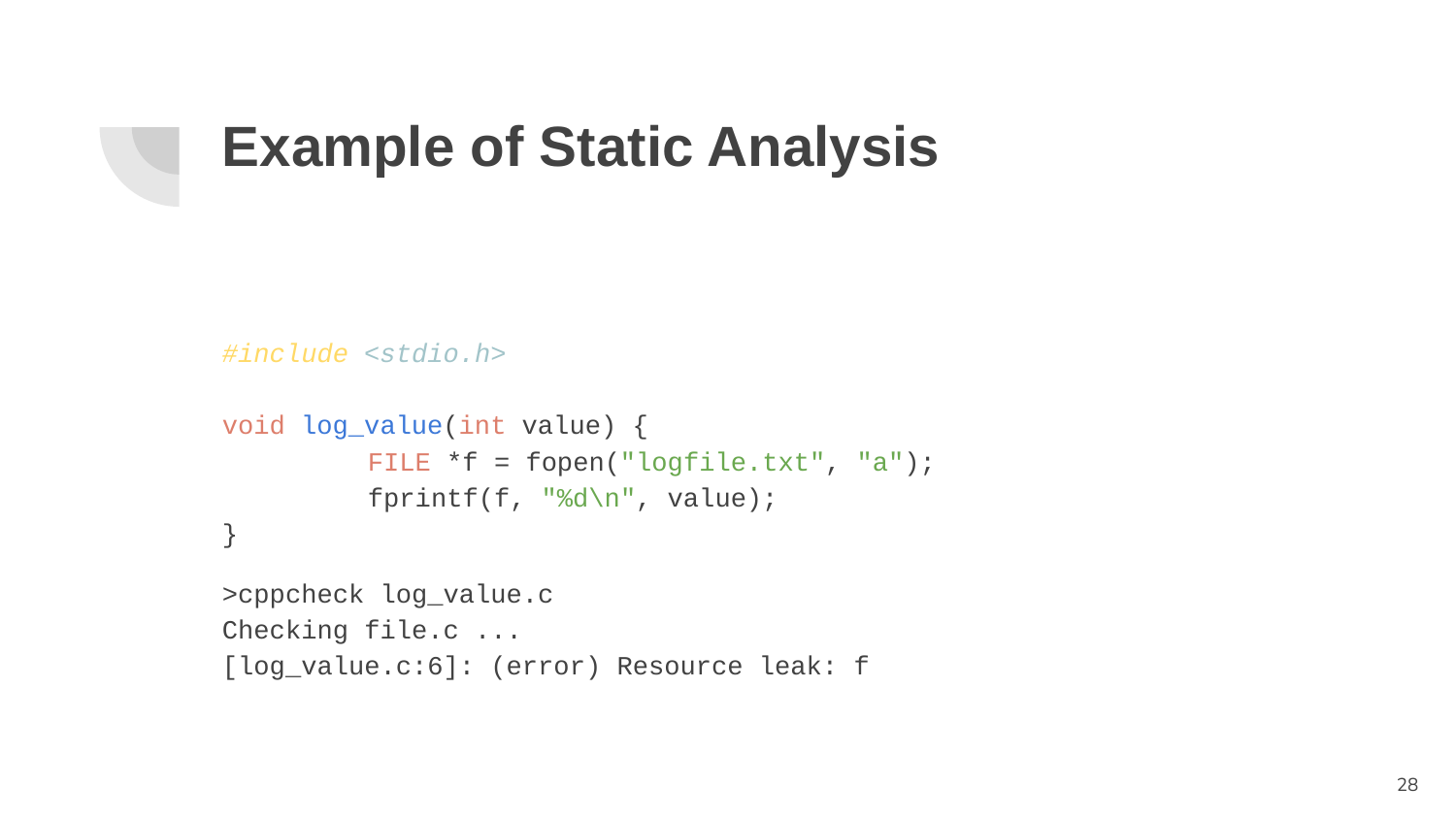

# Example of Static Analysis
#include <stdio.h>
void log_value(int value) {
	FILE *f = fopen("logfile.txt", "a");
	fprintf(f, "%d\n", value);
}
>cppcheck log_value.c
Checking file.c ...
[log_value.c:6]: (error) Resource leak: f
28